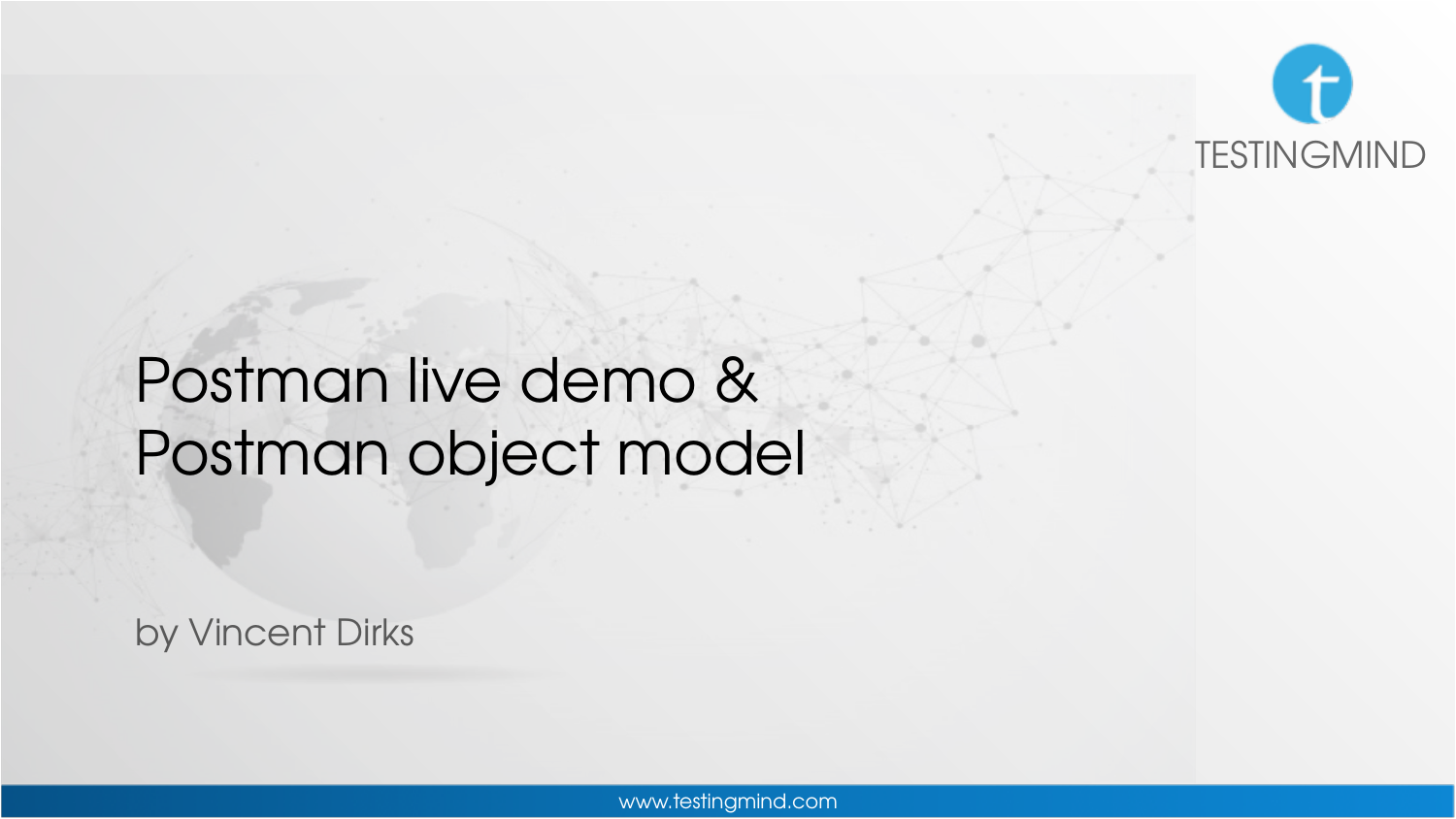

# Postman live demo & Postman object model

by Vincent Dirks